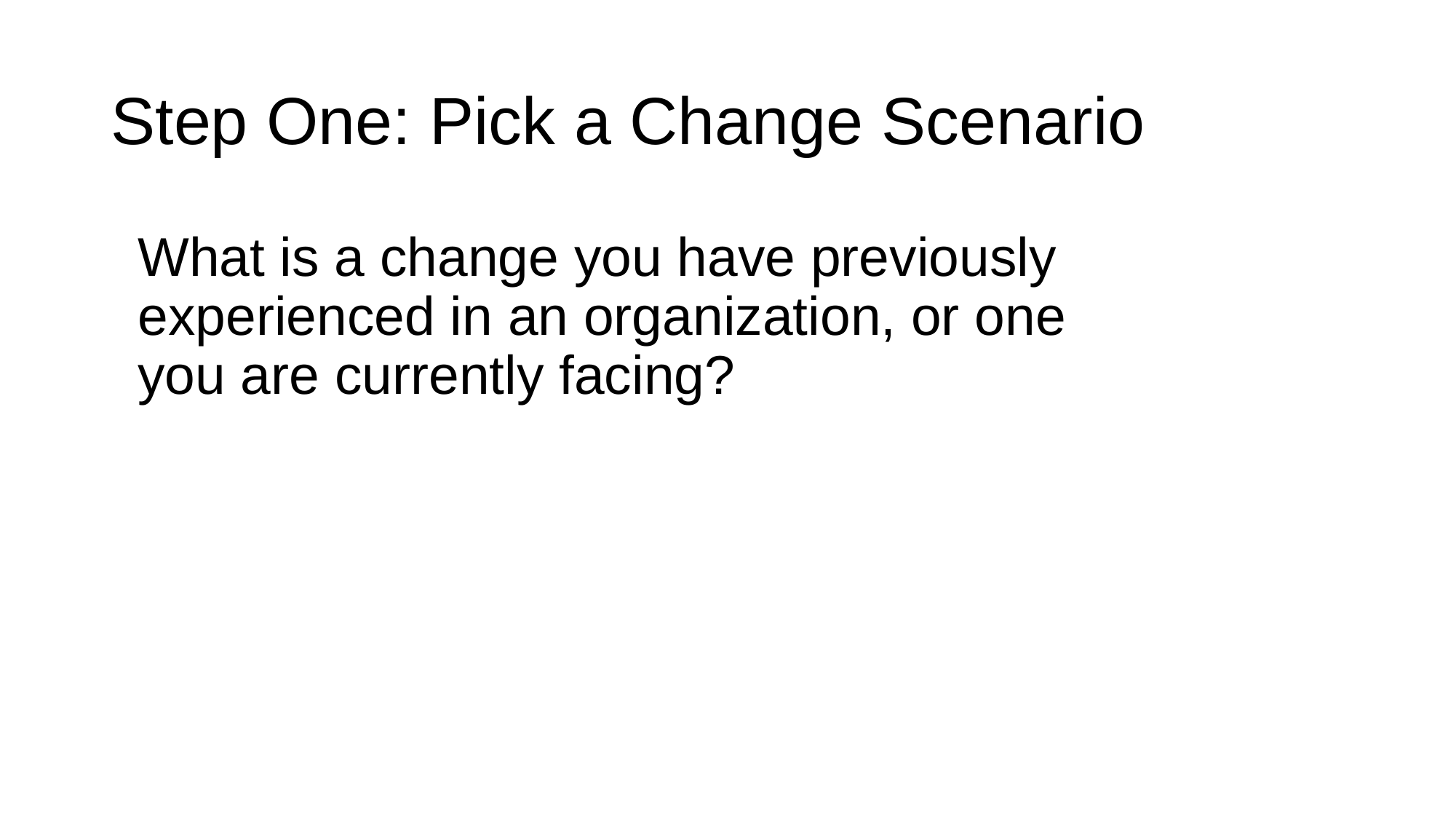

# Step One: Pick a Change Scenario
What is a change you have previously experienced in an organization, or one you are currently facing?